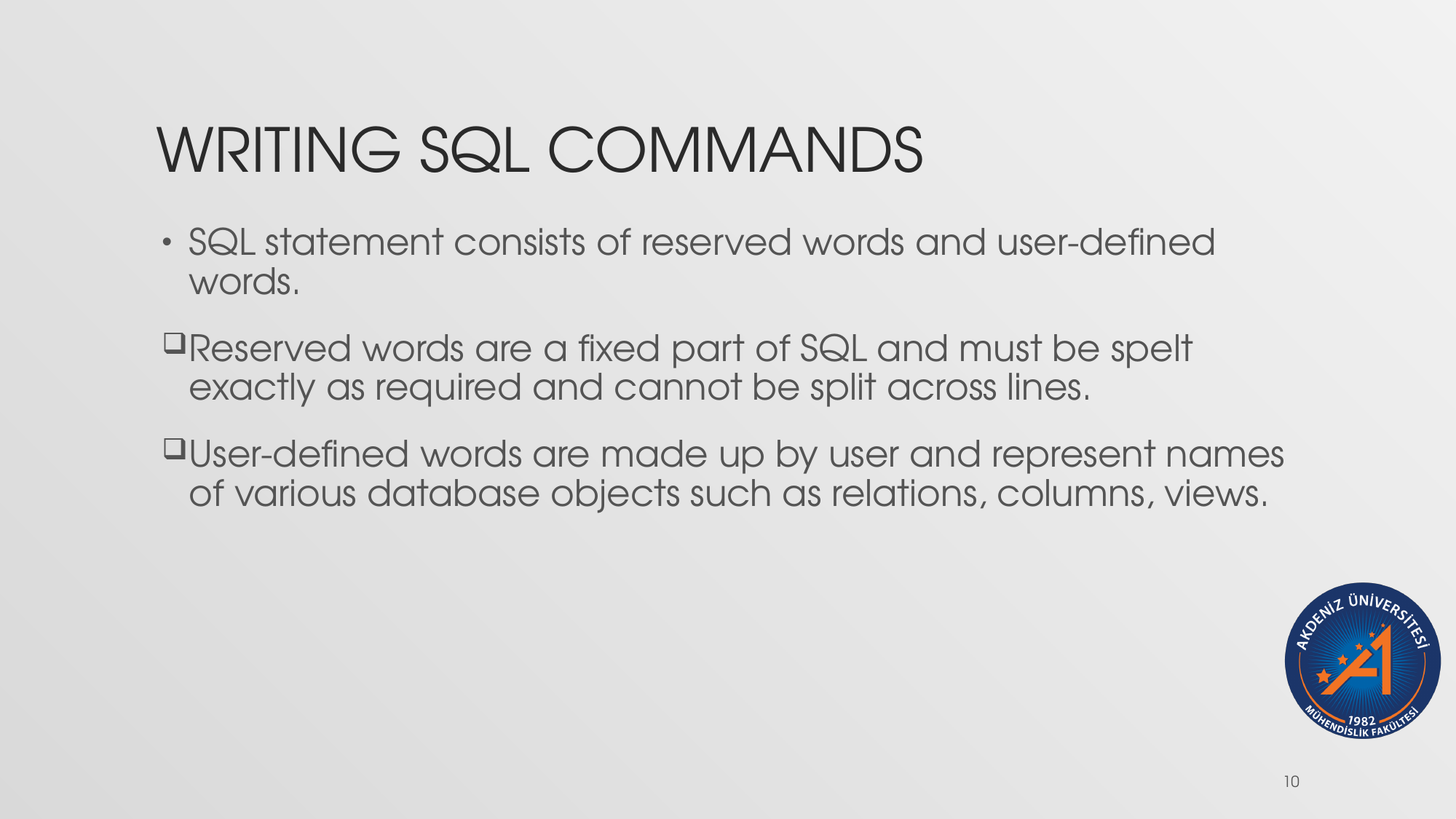

# Writing SQL Commands
SQL statement consists of reserved words and user-defined words.
Reserved words are a fixed part of SQL and must be spelt exactly as required and cannot be split across lines.
User-defined words are made up by user and represent names of various database objects such as relations, columns, views.
10